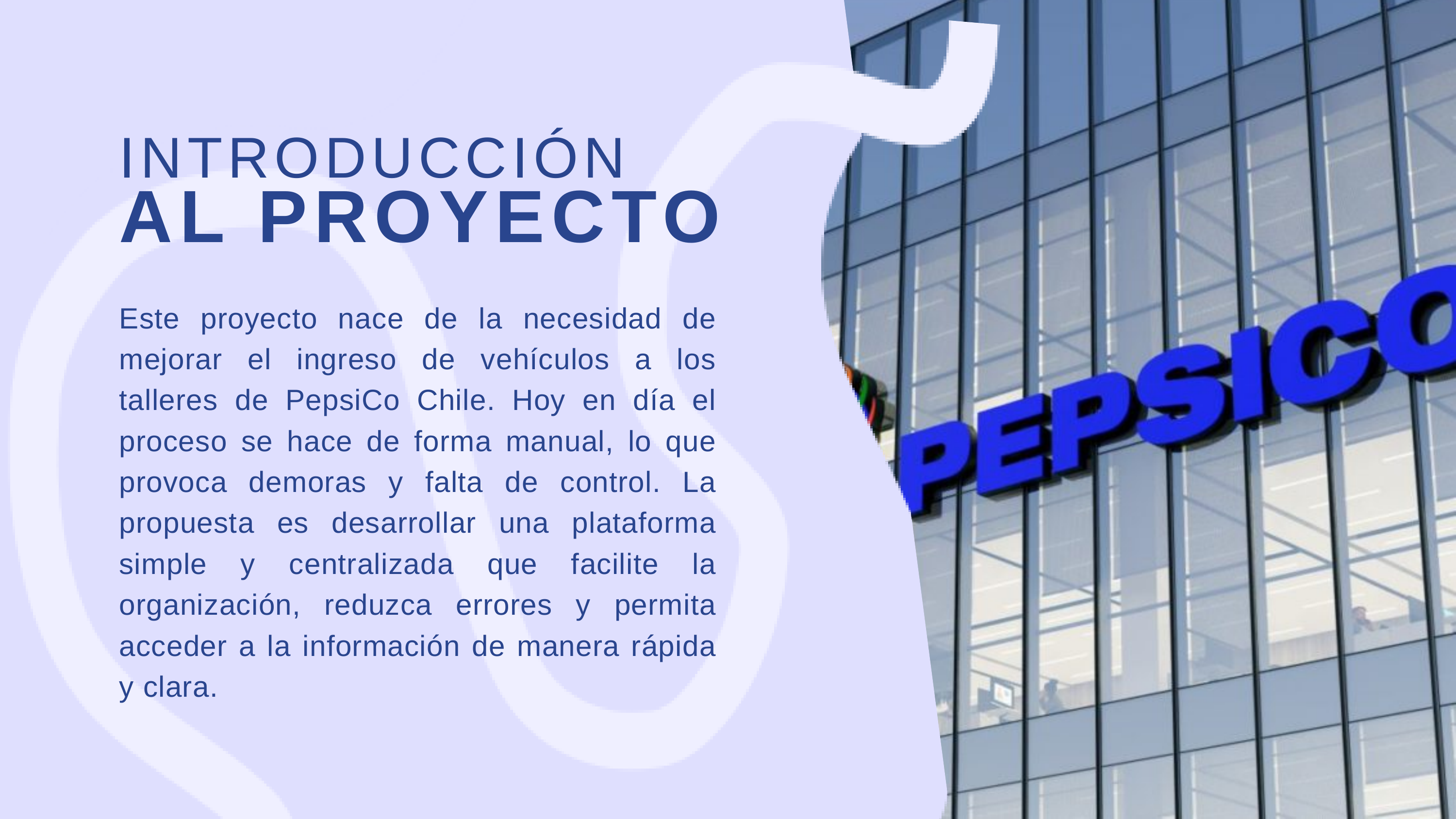

INTRODUCCIÓN
AL PROYECTO
Este proyecto nace de la necesidad de mejorar el ingreso de vehículos a los talleres de PepsiCo Chile. Hoy en día el proceso se hace de forma manual, lo que provoca demoras y falta de control. La propuesta es desarrollar una plataforma simple y centralizada que facilite la organización, reduzca errores y permita acceder a la información de manera rápida y clara.